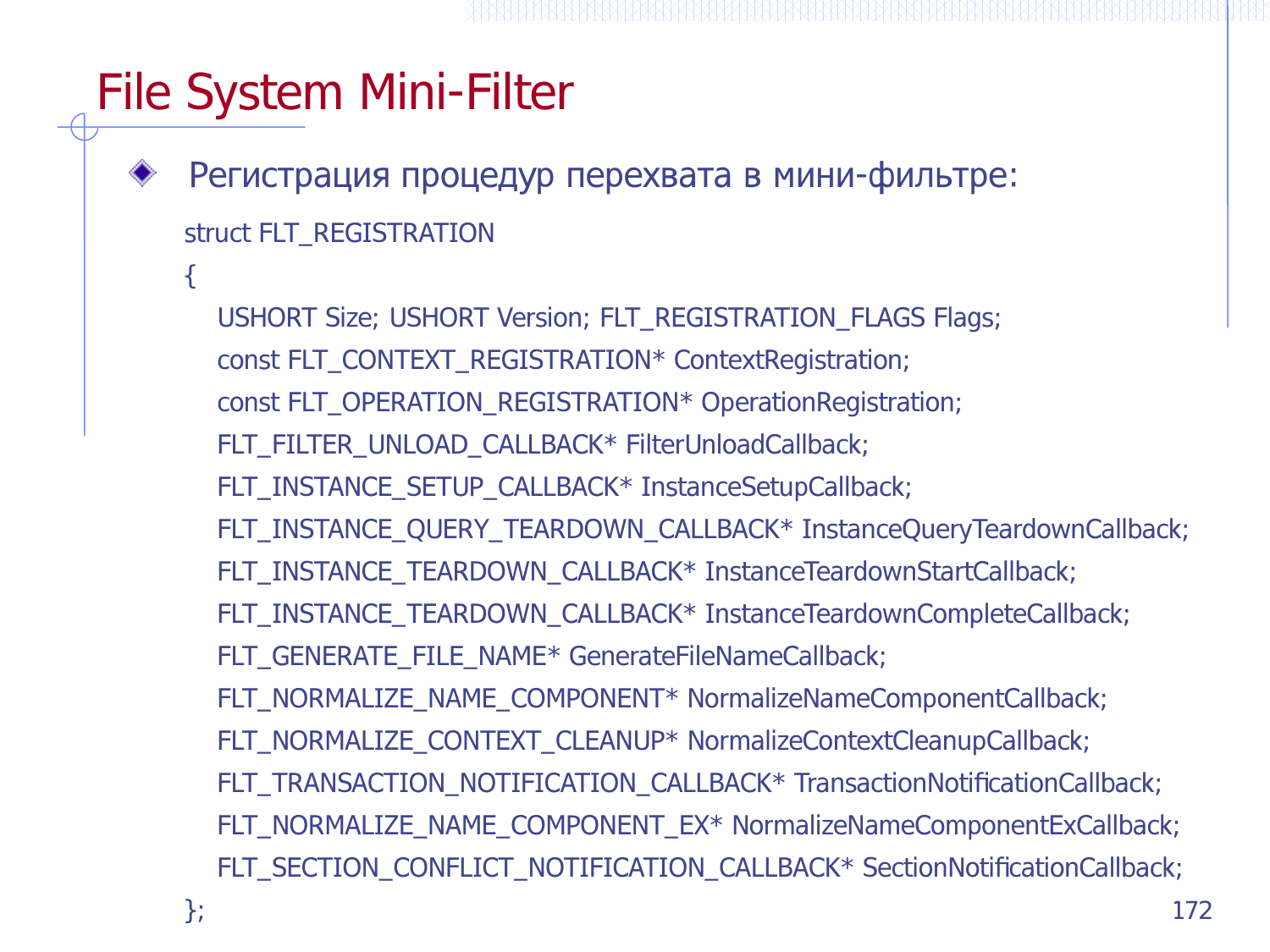

# File System Mini-Filter
Регистрация процедур перехвата в мини-фильтре:
struct FLT_REGISTRATION
{
    USHORT Size; USHORT Version; FLT_REGISTRATION_FLAGS Flags;
    const FLT_CONTEXT_REGISTRATION* ContextRegistration;
    const FLT_OPERATION_REGISTRATION* OperationRegistration;
    FLT_FILTER_UNLOAD_CALLBACK* FilterUnloadCallback;
    FLT_INSTANCE_SETUP_CALLBACK* InstanceSetupCallback;
    FLT_INSTANCE_QUERY_TEARDOWN_CALLBACK* InstanceQueryTeardownCallback;
    FLT_INSTANCE_TEARDOWN_CALLBACK* InstanceTeardownStartCallback;
    FLT_INSTANCE_TEARDOWN_CALLBACK* InstanceTeardownCompleteCallback;
    FLT_GENERATE_FILE_NAME* GenerateFileNameCallback;
    FLT_NORMALIZE_NAME_COMPONENT* NormalizeNameComponentCallback;
    FLT_NORMALIZE_CONTEXT_CLEANUP* NormalizeContextCleanupCallback;
    FLT_TRANSACTION_NOTIFICATION_CALLBACK* TransactionNotificationCallback;
    FLT_NORMALIZE_NAME_COMPONENT_EX* NormalizeNameComponentExCallback;
    FLT_SECTION_CONFLICT_NOTIFICATION_CALLBACK* SectionNotificationCallback;
};

172